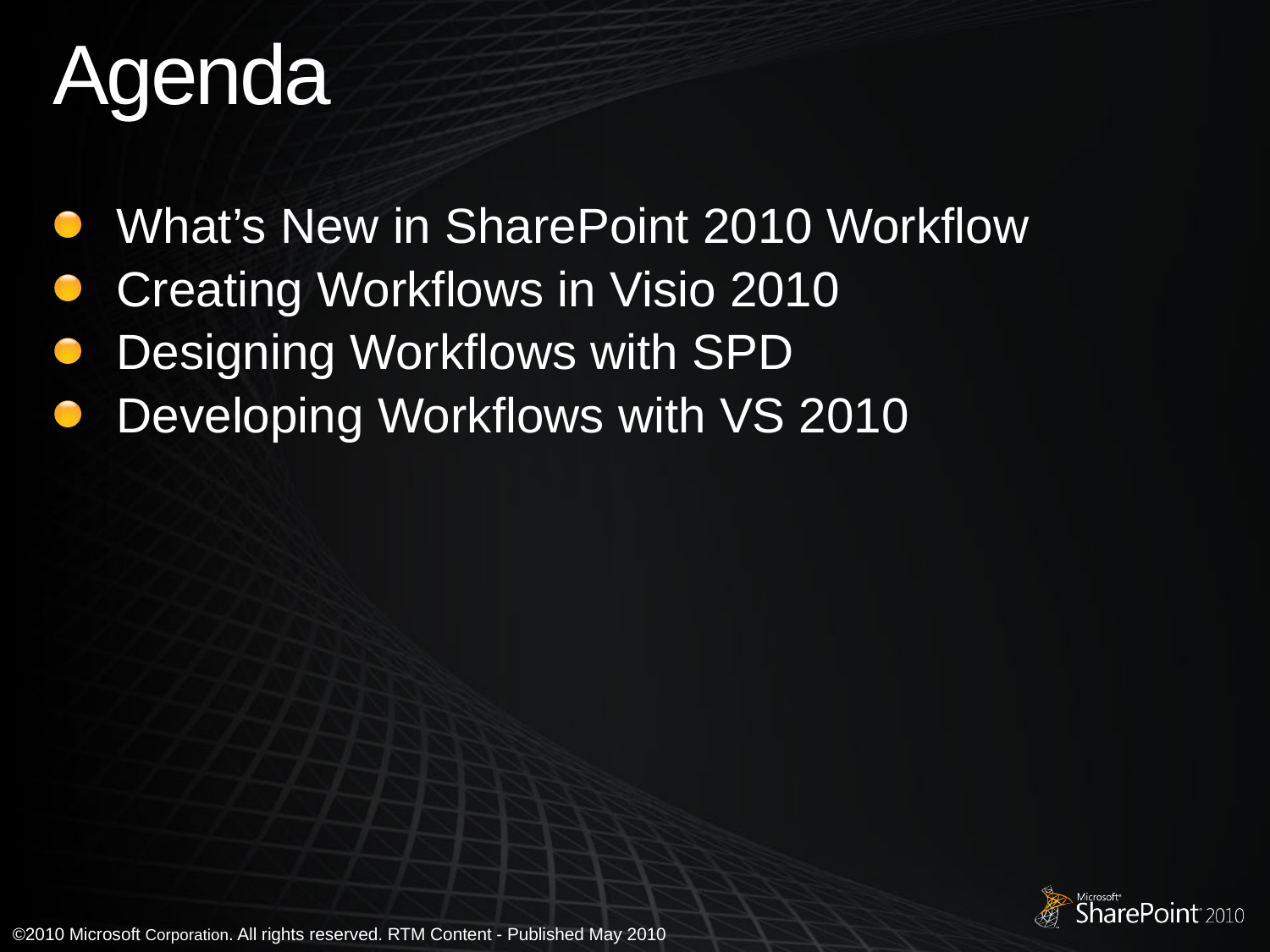

# Agenda
What’s New in SharePoint 2010 Workflow
Creating Workflows in Visio 2010
Designing Workflows with SPD
Developing Workflows with VS 2010